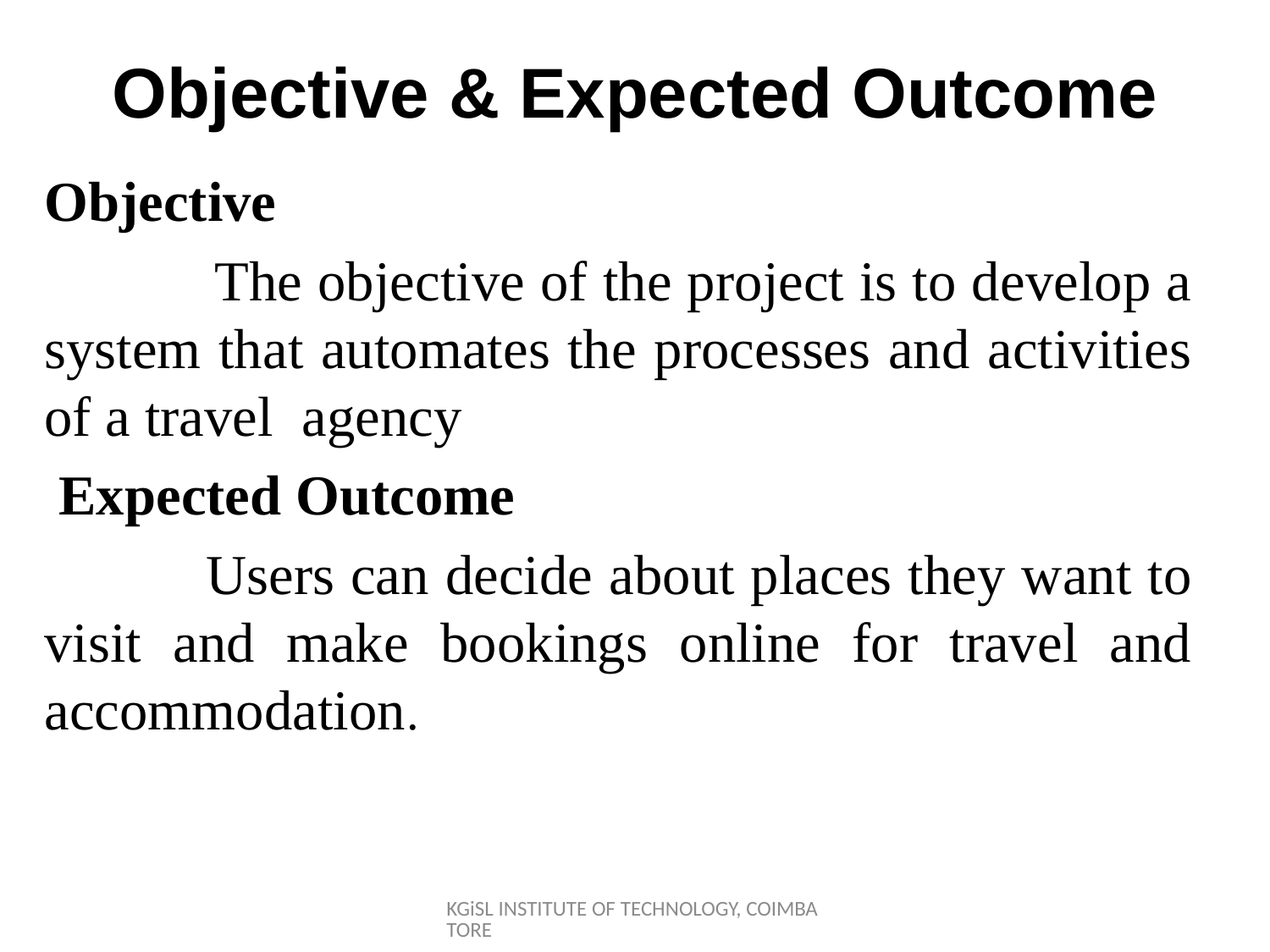

# Objective & Expected Outcome
Objective
           The objective of the project is to develop a system that automates the processes and activities of a travel  agency
 Expected Outcome
          Users can decide about places they want to visit and make bookings online for travel and accommodation.
KGiSL INSTITUTE OF TECHNOLOGY, COIMBATORE